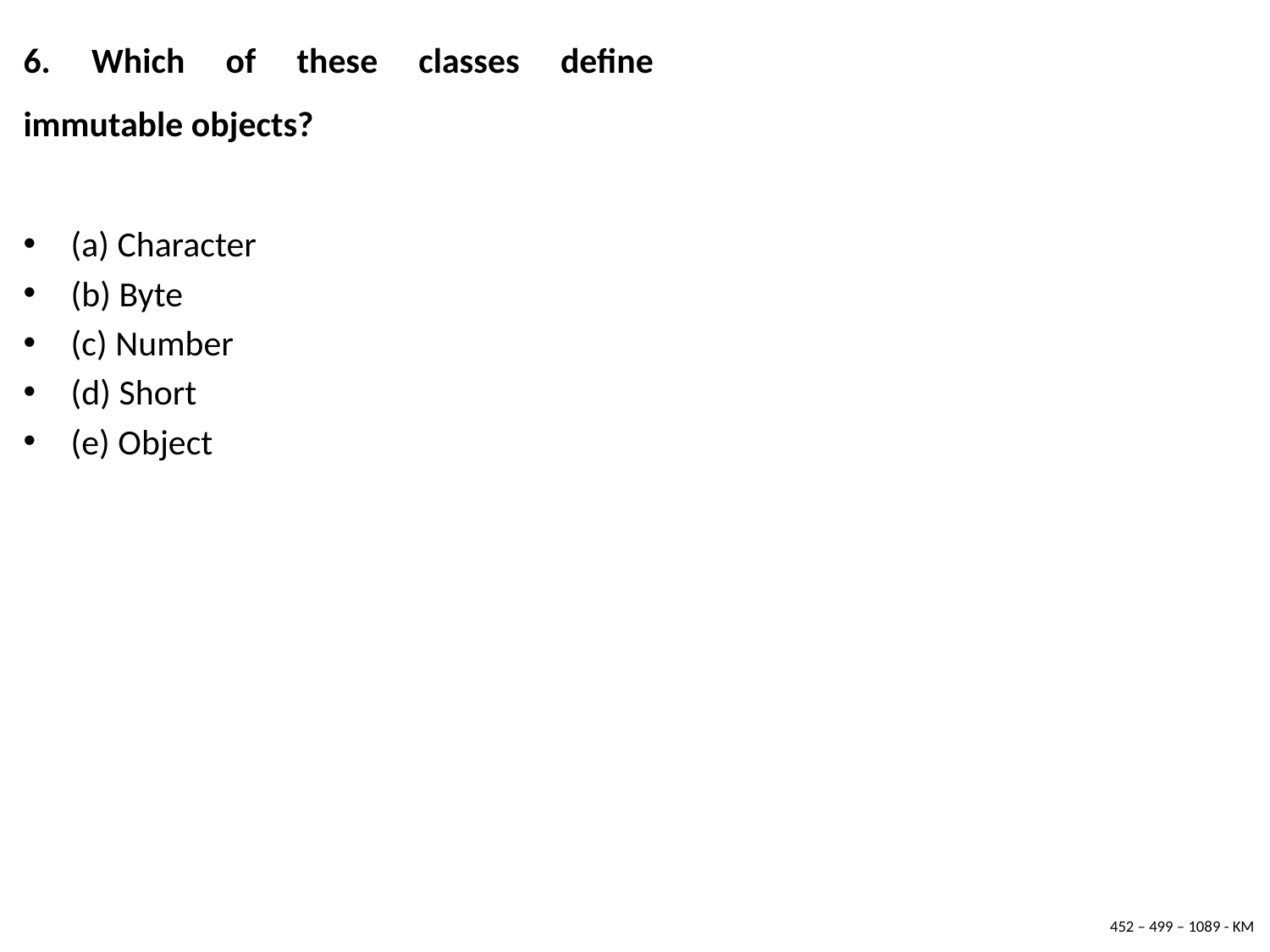

6. Which of these classes define immutable objects?

(a) Character
(b) Byte
(c) Number
(d) Short
(e) Object

452 – 499 – 1089 - KM